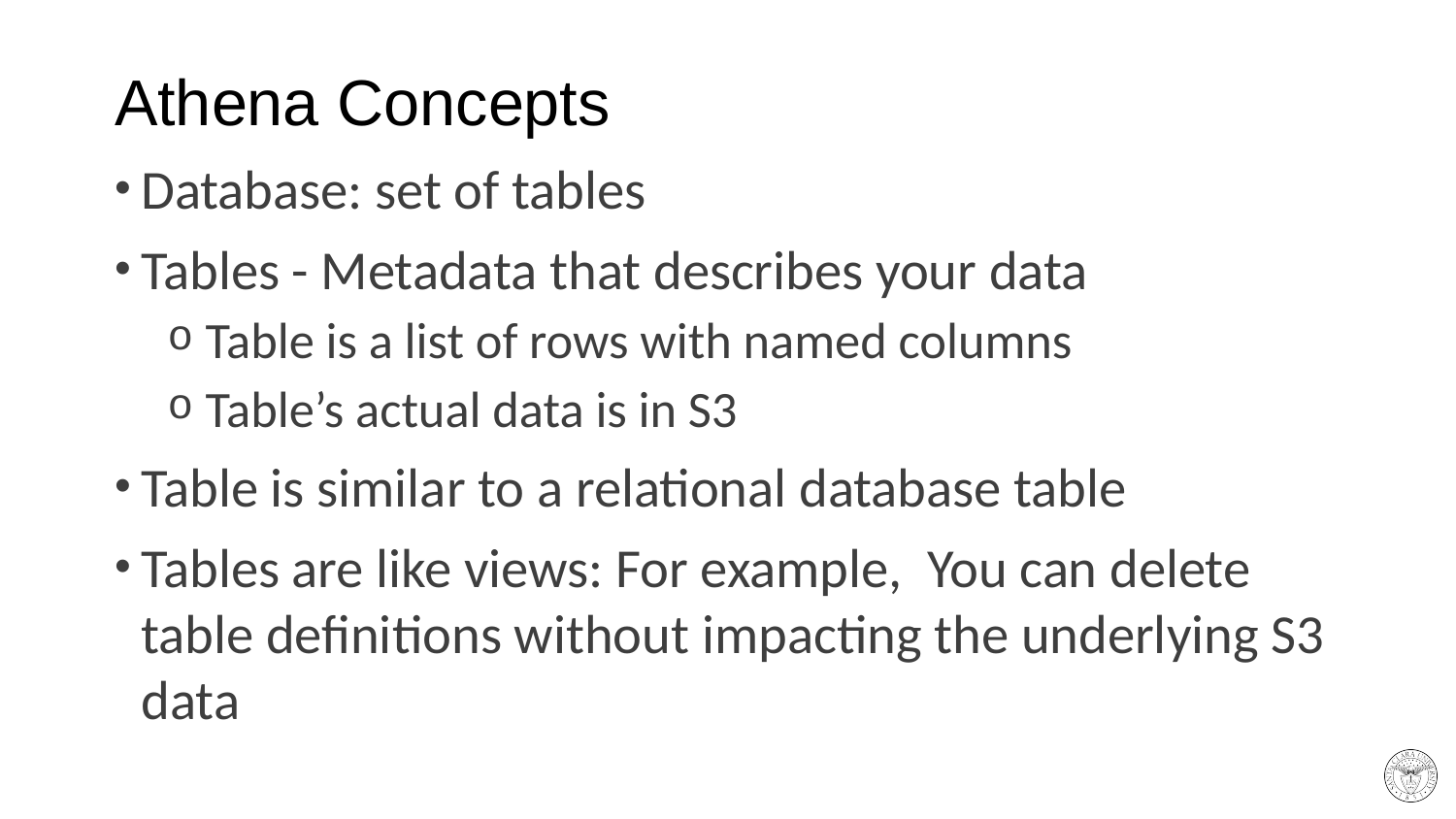

# Athena Concepts
Database: set of tables
Tables - Metadata that describes your data
 Table is a list of rows with named columns
 Table’s actual data is in S3
Table is similar to a relational database table
Tables are like views: For example,  You can delete table definitions without impacting the underlying S3 data